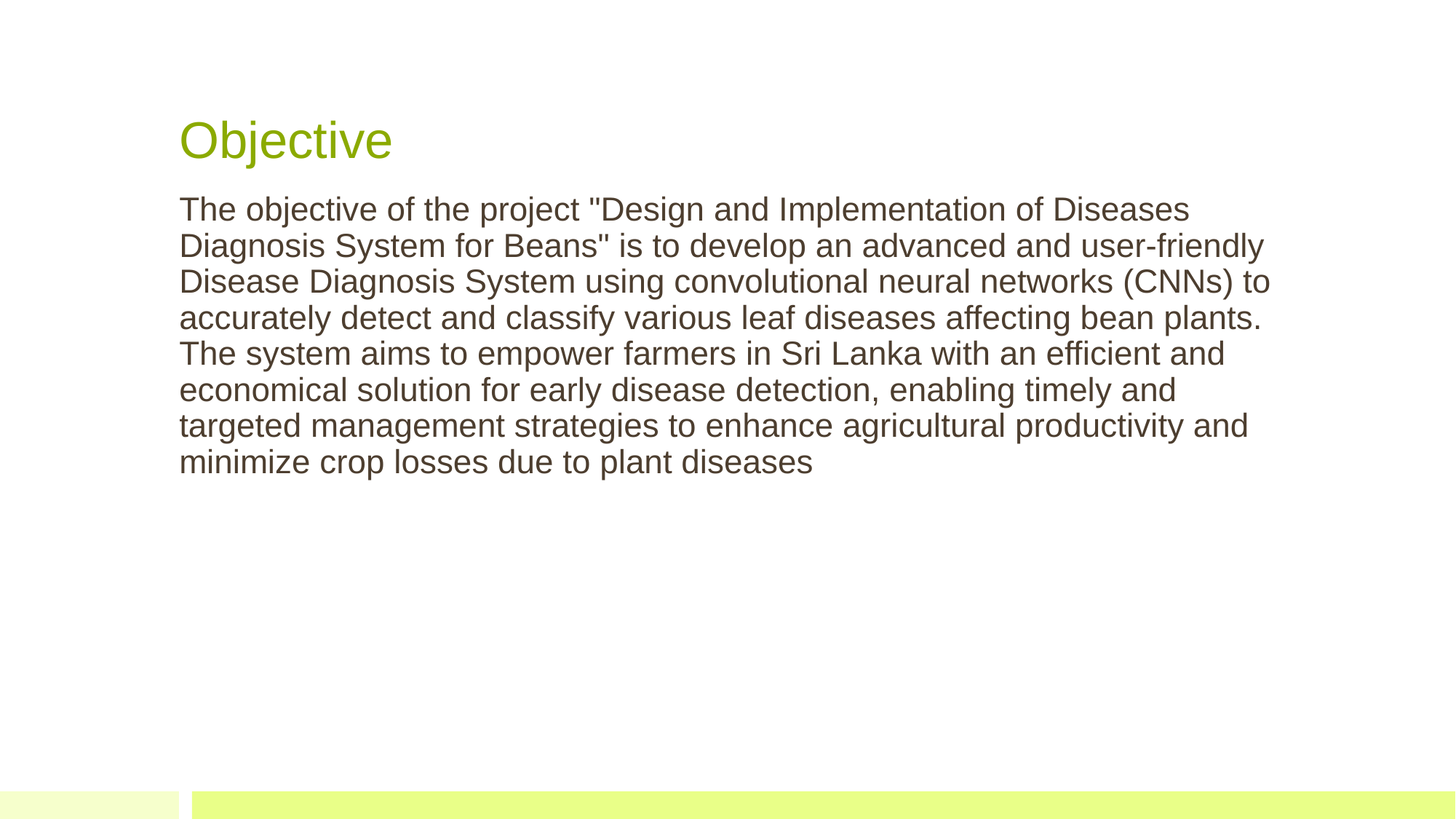

# Objective
The objective of the project "Design and Implementation of Diseases Diagnosis System for Beans" is to develop an advanced and user-friendly Disease Diagnosis System using convolutional neural networks (CNNs) to accurately detect and classify various leaf diseases affecting bean plants. The system aims to empower farmers in Sri Lanka with an efficient and economical solution for early disease detection, enabling timely and targeted management strategies to enhance agricultural productivity and minimize crop losses due to plant diseases